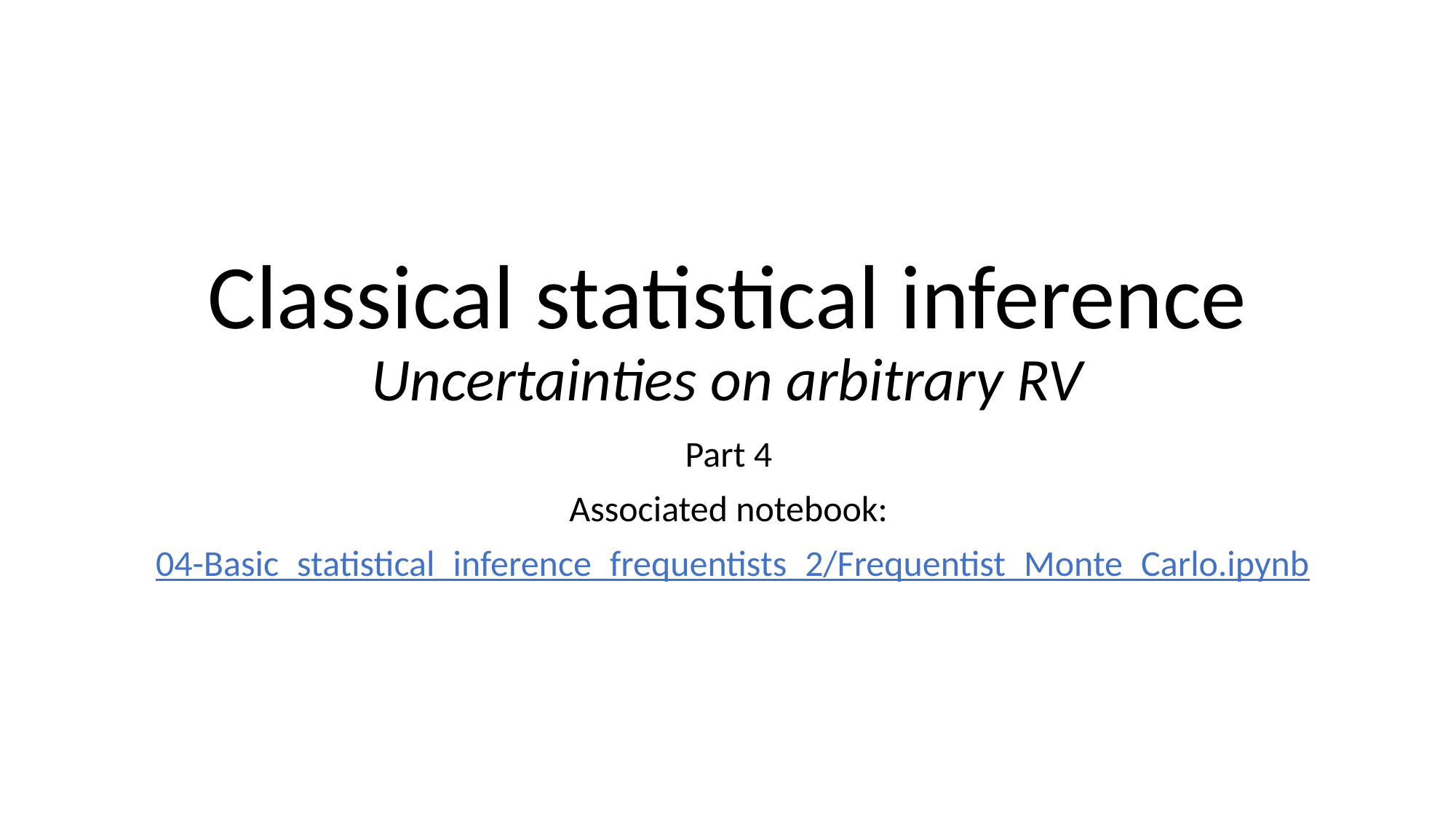

# Classical statistical inference Uncertainties on arbitrary RV
Part 4
Associated notebook:
04-Basic_statistical_inference_frequentists_2/Frequentist_Monte_Carlo.ipynb